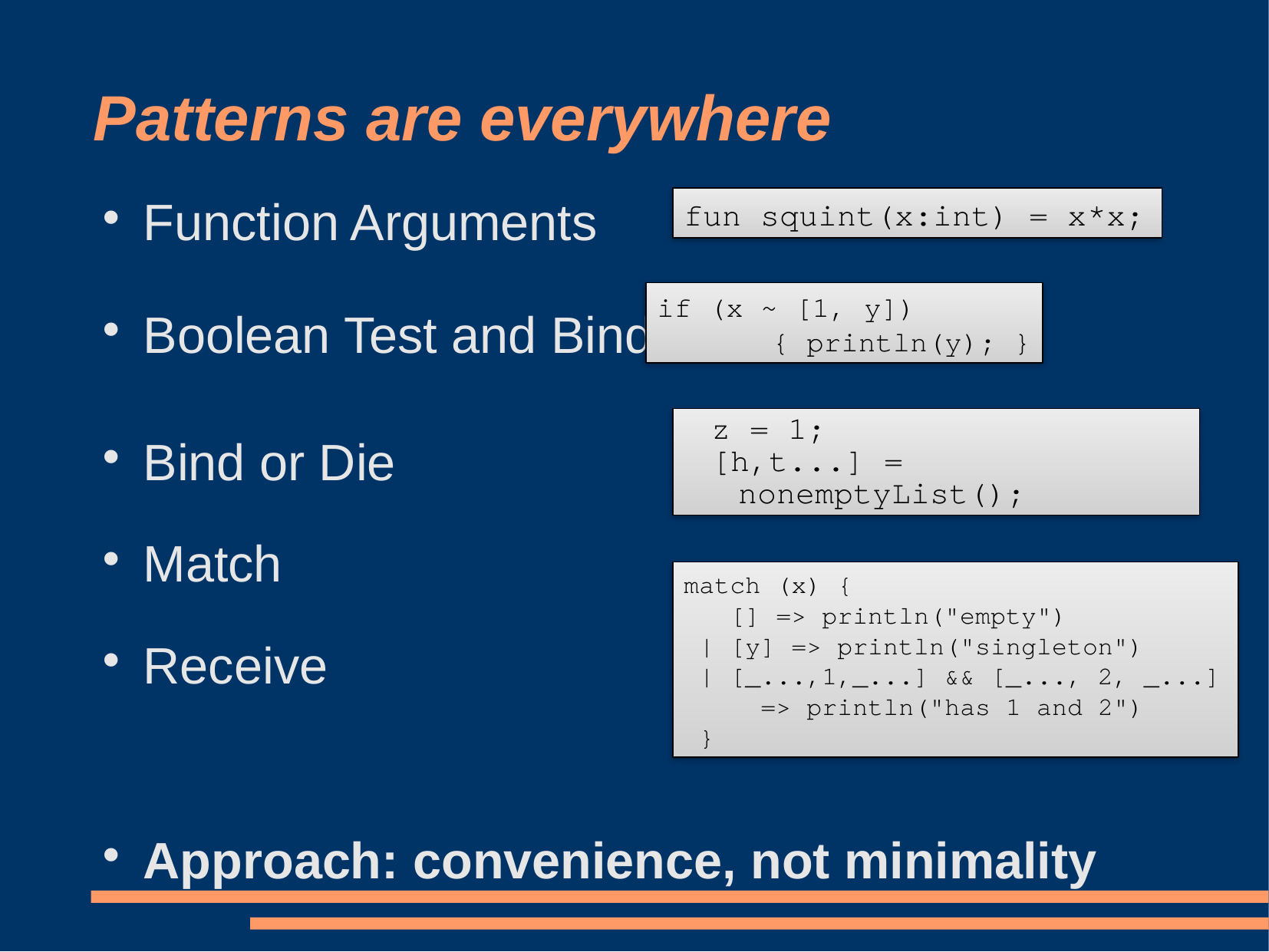

# Patterns are everywhere
fun squint(x:int) = x*x;
Function Arguments
Boolean Test and Bind

Bind or Die

Match
Receive

Approach: convenience, not minimality
if (x ~ [1, y])
	{ println(y); }
z = 1;
[h,t...] = nonemptyList();
match (x) {
   [] => println("empty")
 | [y] => println("singleton")
 | [_...,1,_...] && [_..., 2, _...]
     => println("has 1 and 2")
 }